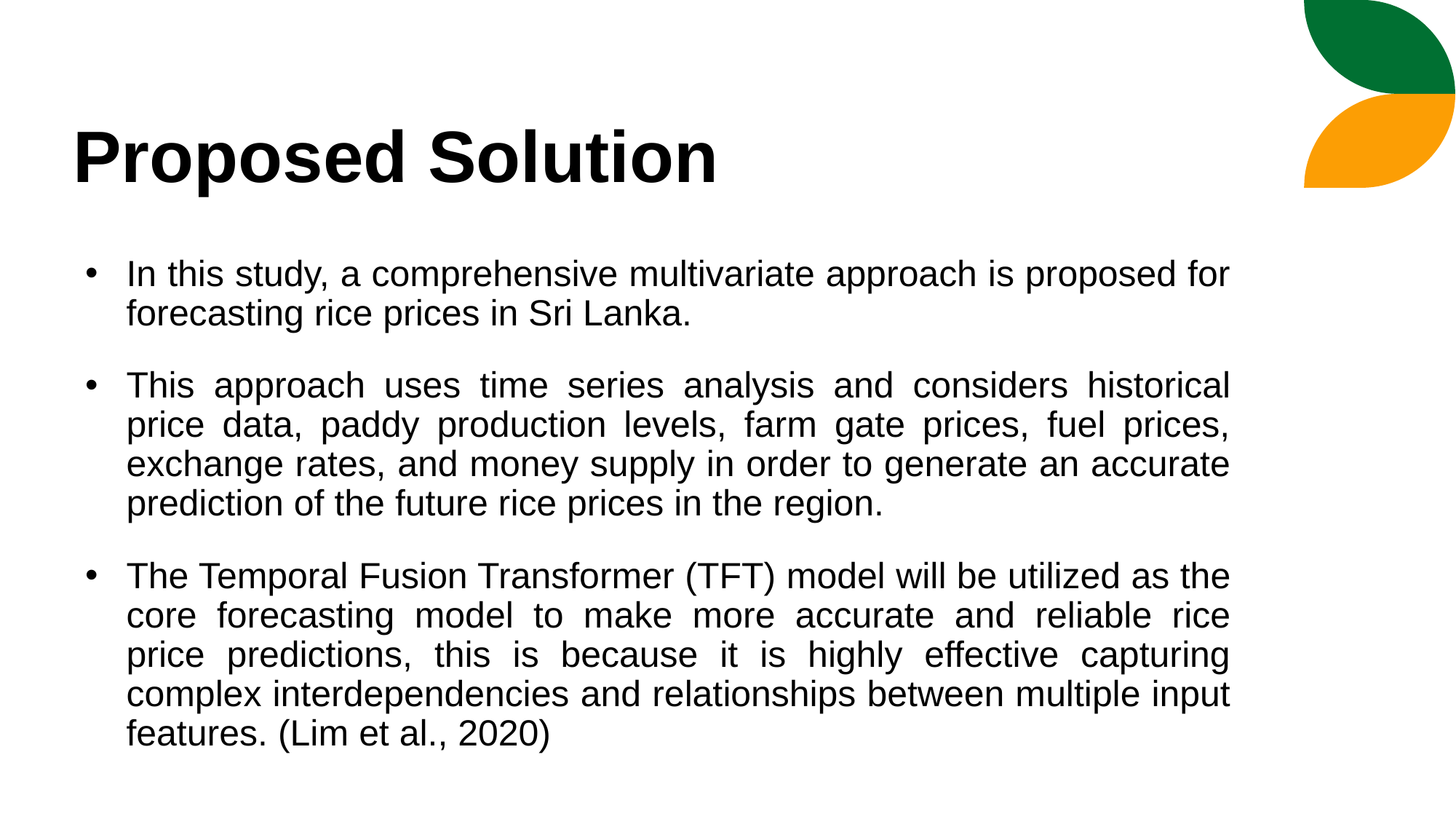

# Proposed Solution
In this study, a comprehensive multivariate approach is proposed for forecasting rice prices in Sri Lanka.
This approach uses time series analysis and considers historical price data, paddy production levels, farm gate prices, fuel prices, exchange rates, and money supply in order to generate an accurate prediction of the future rice prices in the region.
The Temporal Fusion Transformer (TFT) model will be utilized as the core forecasting model to make more accurate and reliable rice price predictions, this is because it is highly effective capturing complex interdependencies and relationships between multiple input features. (Lim et al., 2020)